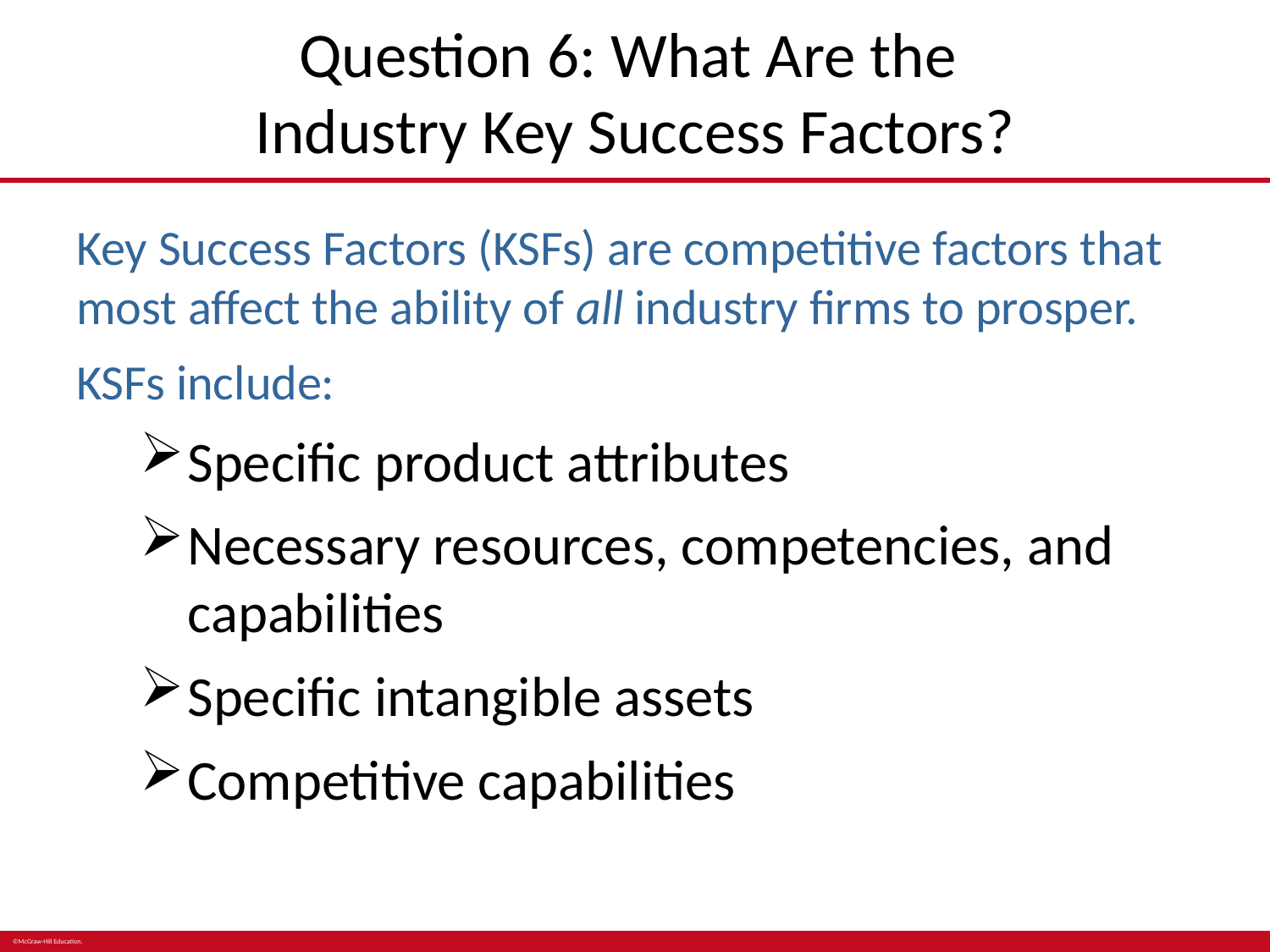

# Question 6: What Are the Industry Key Success Factors?
Key Success Factors (KSFs) are competitive factors that most affect the ability of all industry firms to prosper.
KSFs include:
Specific product attributes
Necessary resources, competencies, and capabilities
Specific intangible assets
Competitive capabilities